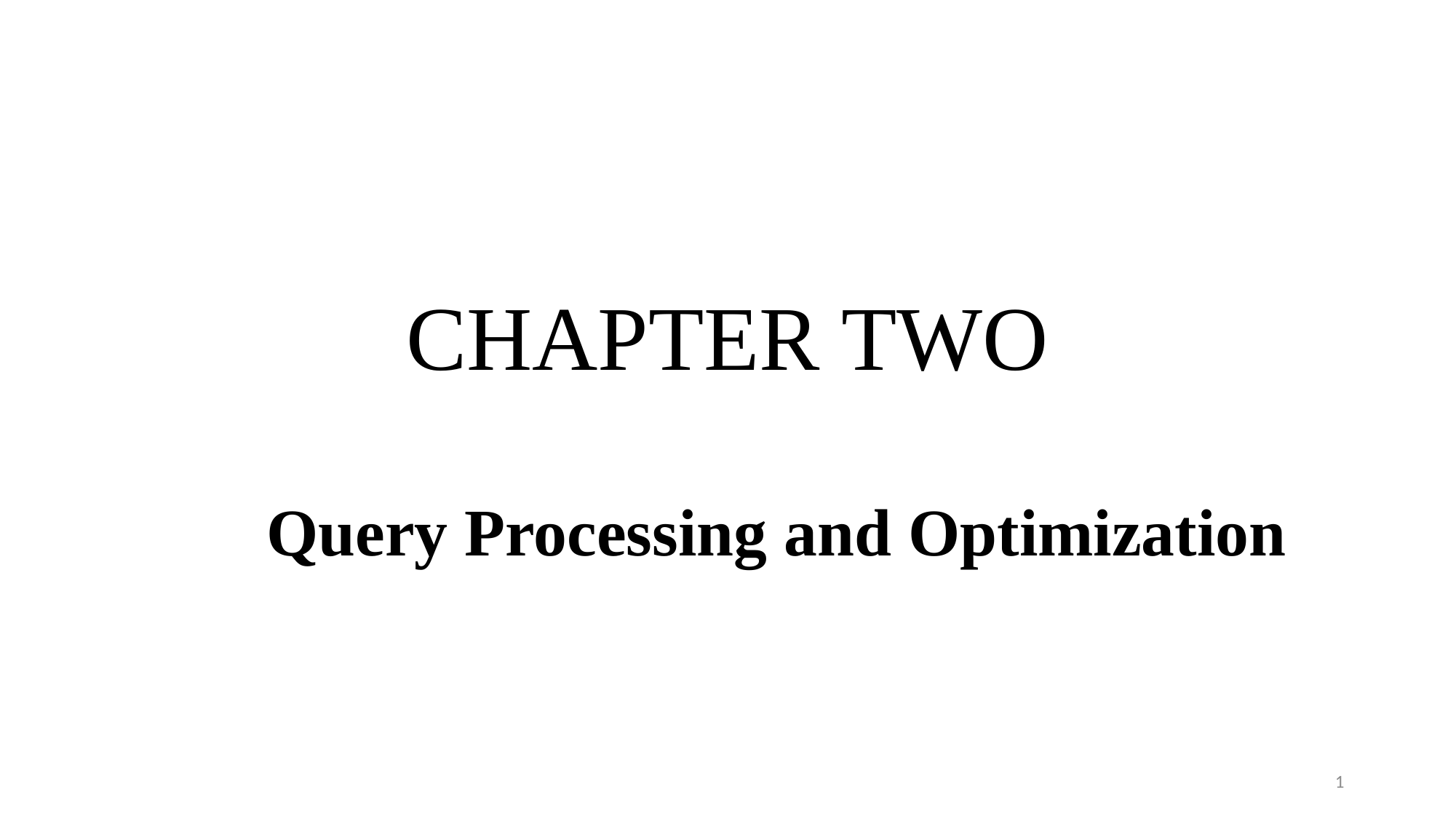

# CHAPTER TWO
Query Processing and Optimization

1